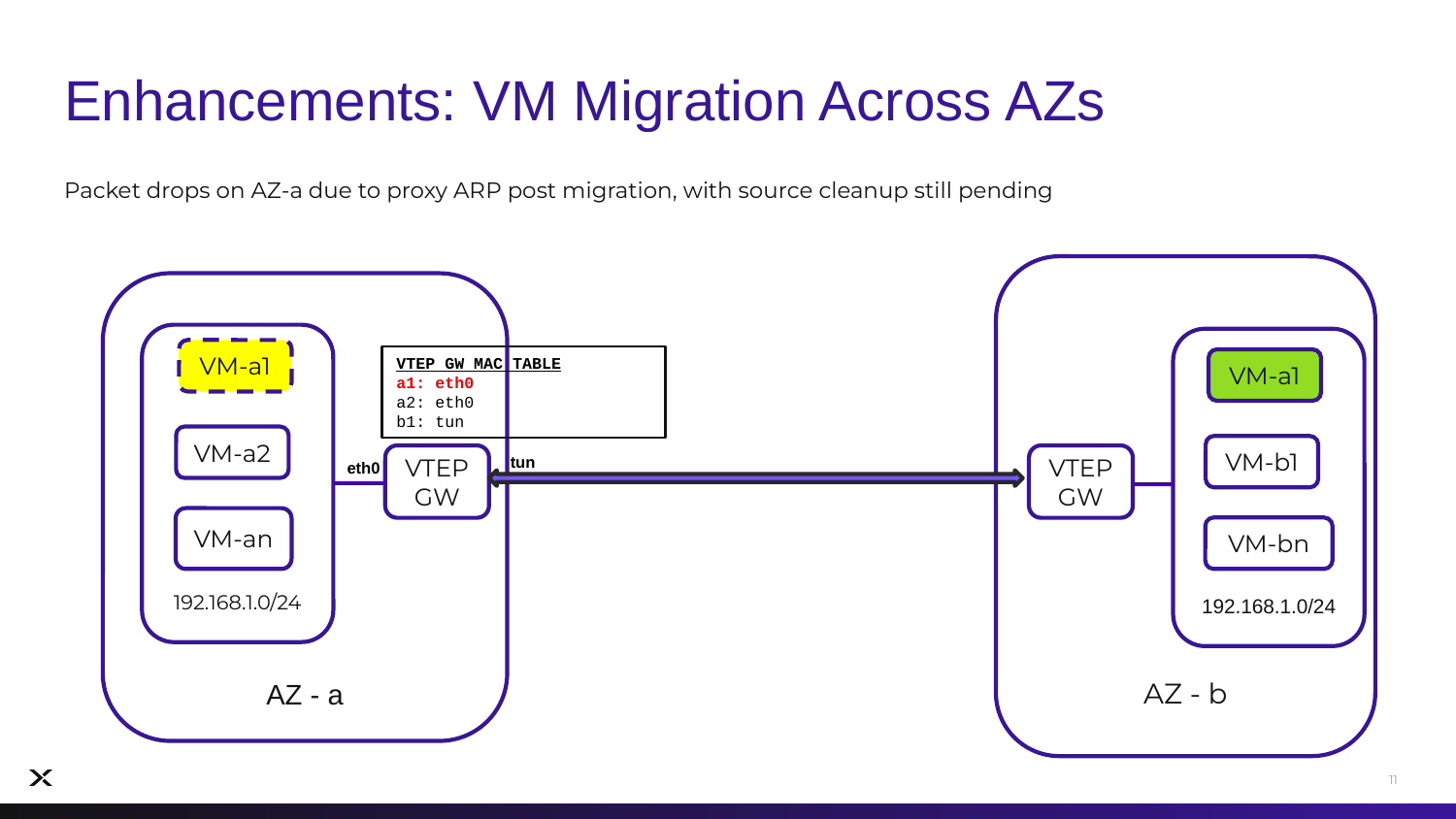

# Enhancements: VM Migration Across AZs
Packet drops on AZ-a due to proxy ARP post migration, with source cleanup still pending

AZ - b
AZ - a
192.168.1.0/24
192.168.1.0/24
VM-a1
VTEP GW MAC TABLE
a1: eth0
a2: eth0
b1: tun
VM-a1
VM-a2
VM-b1
tun
VTEP GW
VTEP GW
eth0

VM-an
VM-bn
11